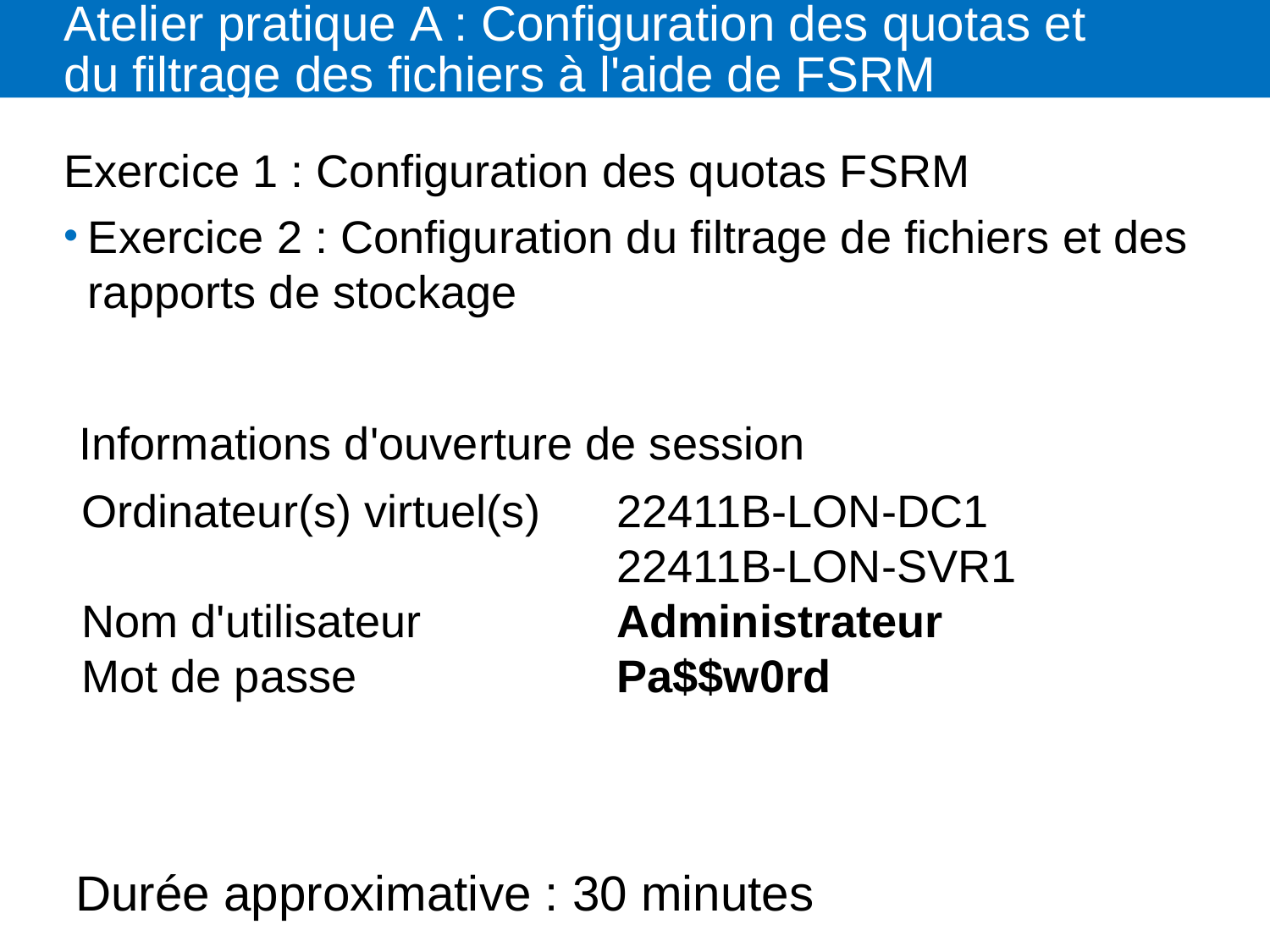

# Atelier pratique A : Configuration des quotas et du filtrage des fichiers à l'aide de FSRM
Exercice 1 : Configuration des quotas FSRM
Exercice 2 : Configuration du filtrage de fichiers et des rapports de stockage
Informations d'ouverture de session
Ordinateur(s) virtuel(s)	22411B-LON-DC1
	22411B-LON-SVR1
Nom d'utilisateur	Administrateur
Mot de passe	Pa$$w0rd
Durée approximative : 30 minutes